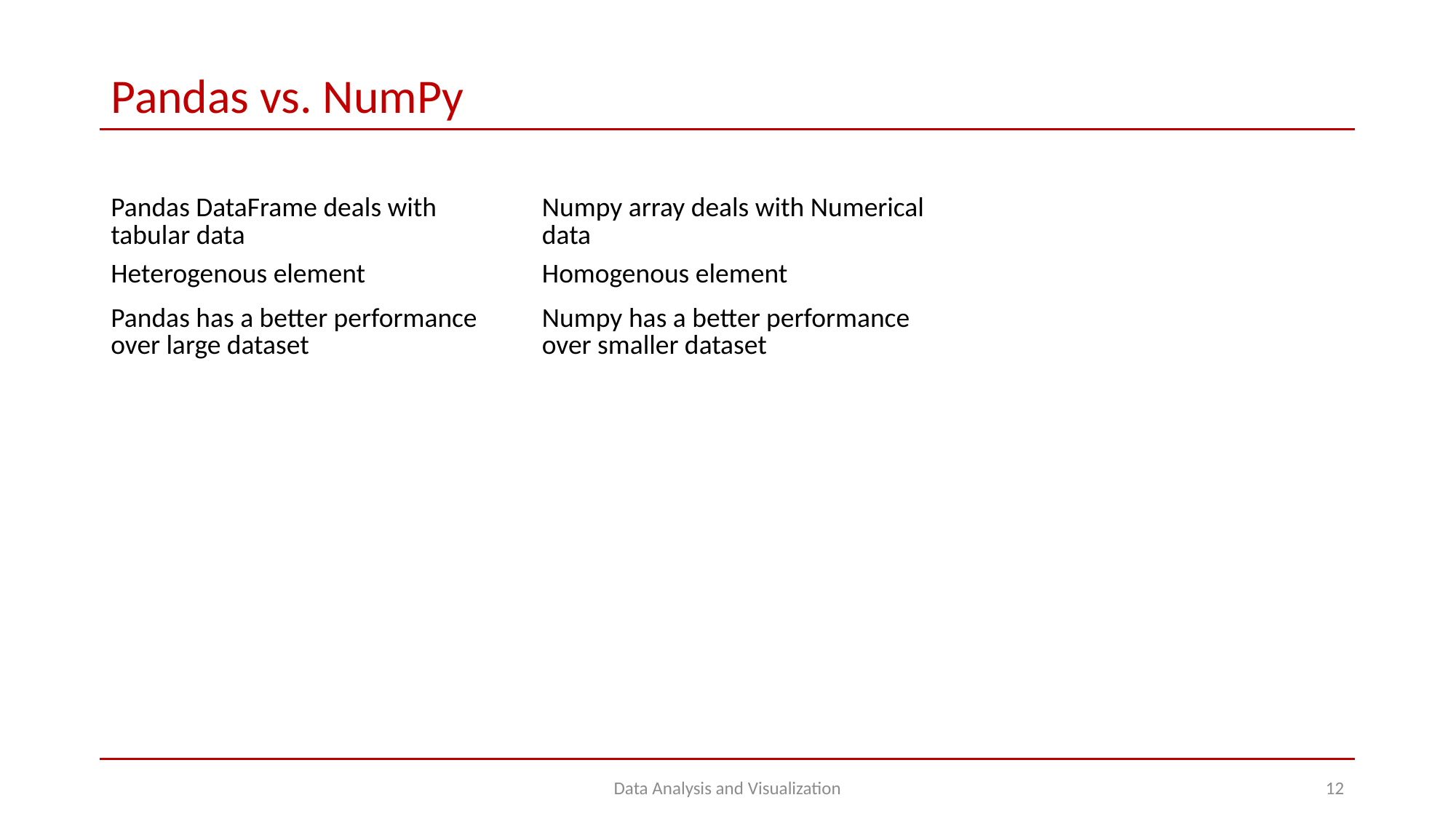

# Pandas vs. NumPy
| Pandas DataFrame deals with tabular data | Numpy array deals with Numerical data |
| --- | --- |
| Heterogenous element | Homogenous element |
| Pandas has a better performance over large dataset | Numpy has a better performance over smaller dataset |
Data Analysis and Visualization
12